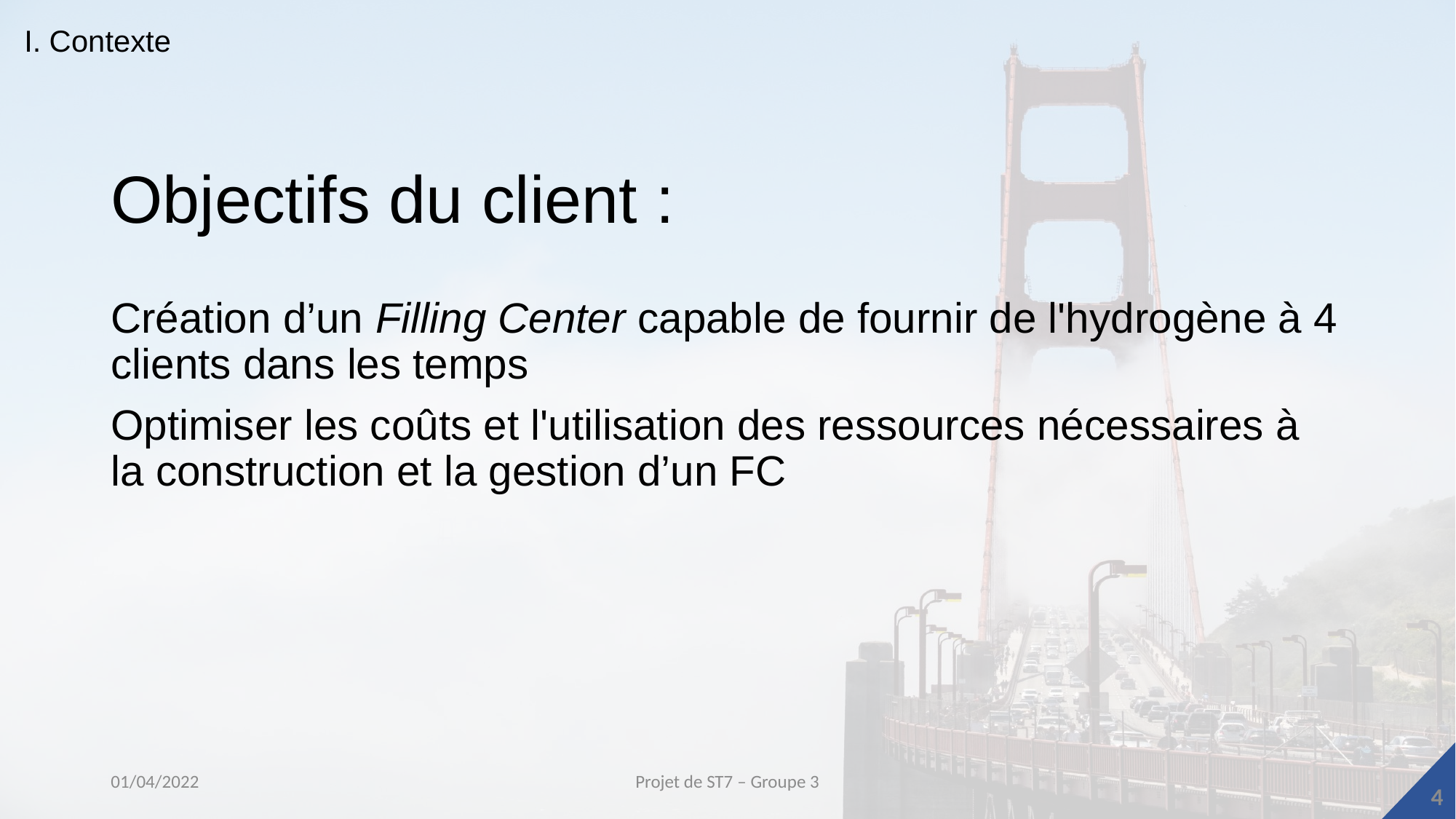

I. Contexte
# Objectifs du client :
Création d’un Filling Center capable de fournir de l'hydrogène à 4 clients dans les temps
Optimiser les coûts et l'utilisation des ressources nécessaires à la construction et la gestion d’un FC
01/04/2022
Projet de ST7 – Groupe 3
4